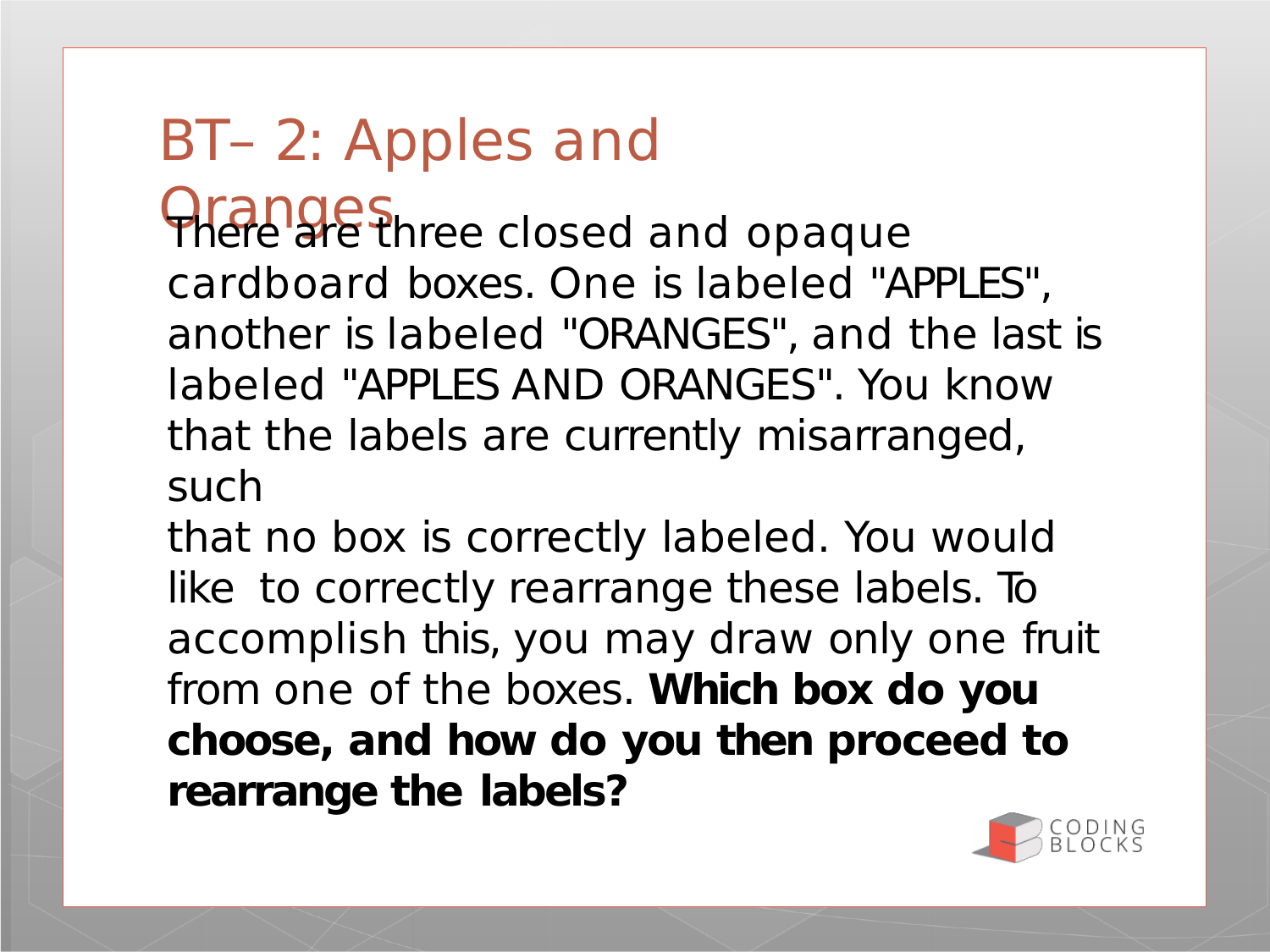

# BT– 2: Apples and Oranges
There are three closed and opaque
cardboard boxes. One is labeled "APPLES",  another is labeled "ORANGES", and the last is  labeled "APPLES AND ORANGES". You know  that the labels are currently misarranged, such
that no box is correctly labeled. You would like  to correctly rearrange these labels. To  accomplish this, you may draw only one fruit  from one of the boxes. Which box do you  choose, and how do you then proceed to  rearrange the labels?